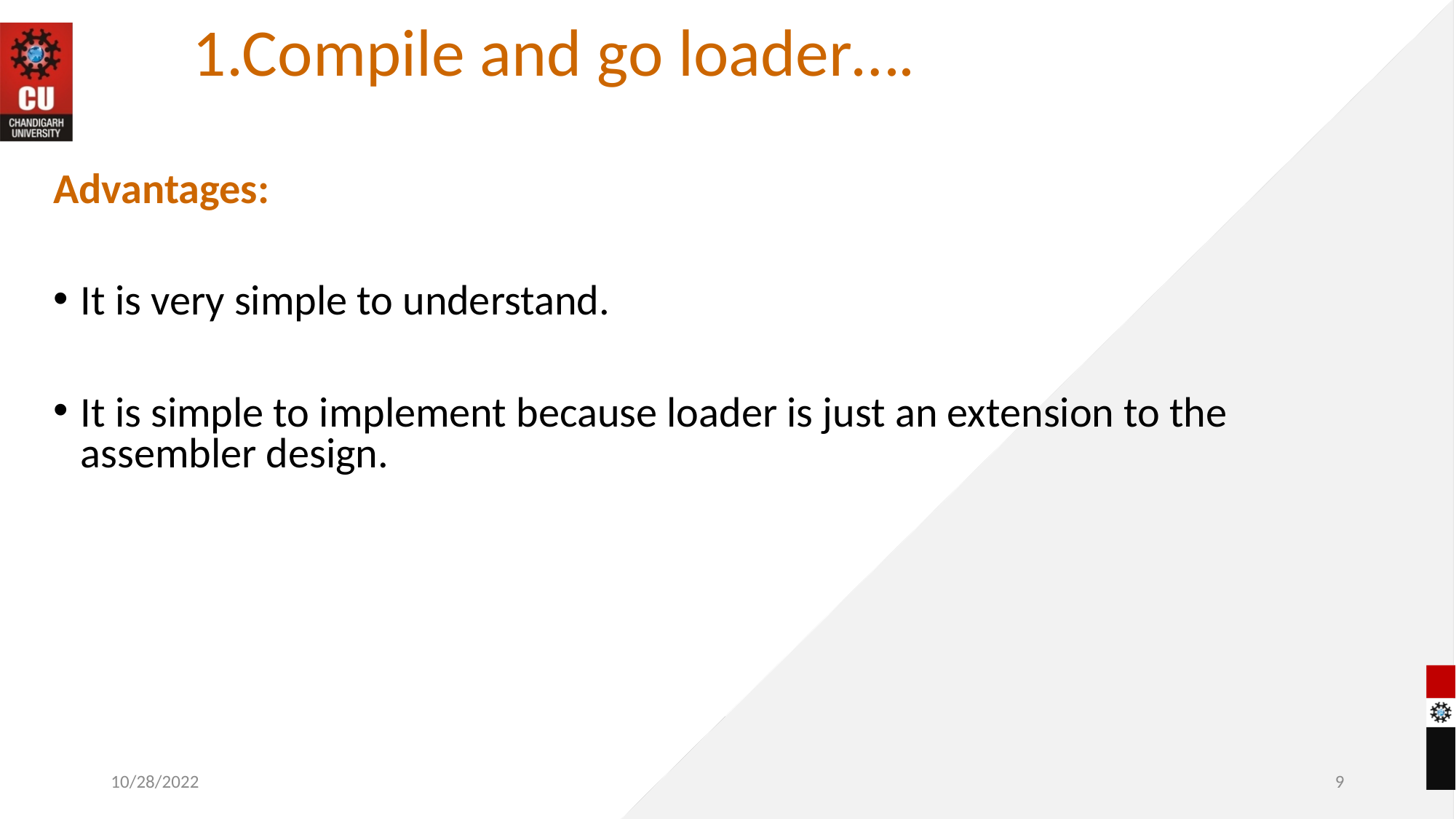

# 1.Compile and go loader….
Advantages:

It is very simple to understand.

It is simple to implement because loader is just an extension to the assembler design.
10/28/2022
9